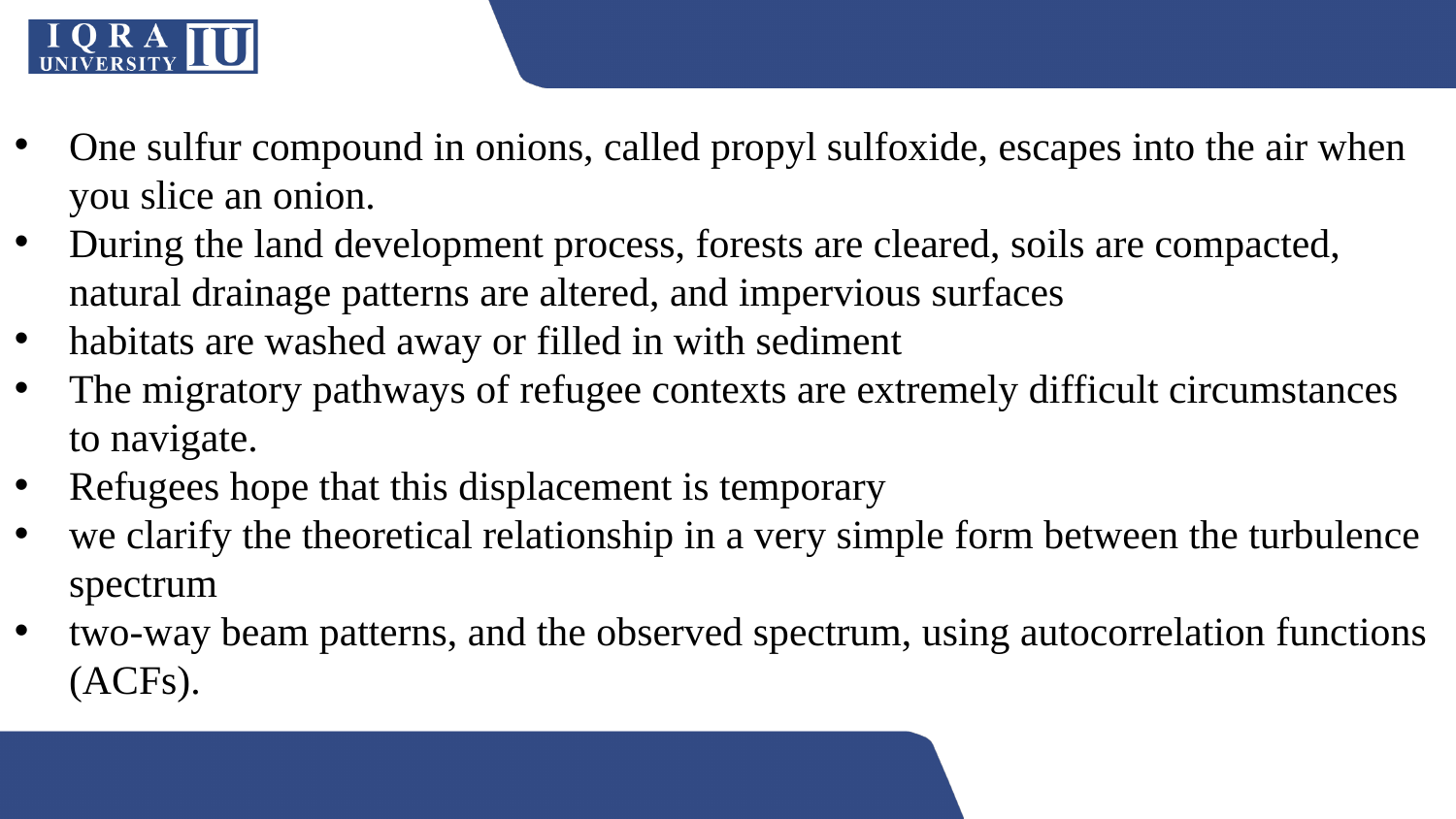

One sulfur compound in onions, called propyl sulfoxide, escapes into the air when you slice an onion.
During the land development process, forests are cleared, soils are compacted, natural drainage patterns are altered, and impervious surfaces
habitats are washed away or filled in with sediment
The migratory pathways of refugee contexts are extremely difficult circumstances to navigate.
Refugees hope that this displacement is temporary
we clarify the theoretical relationship in a very simple form between the turbulence spectrum
two-way beam patterns, and the observed spectrum, using autocorrelation functions (ACFs).